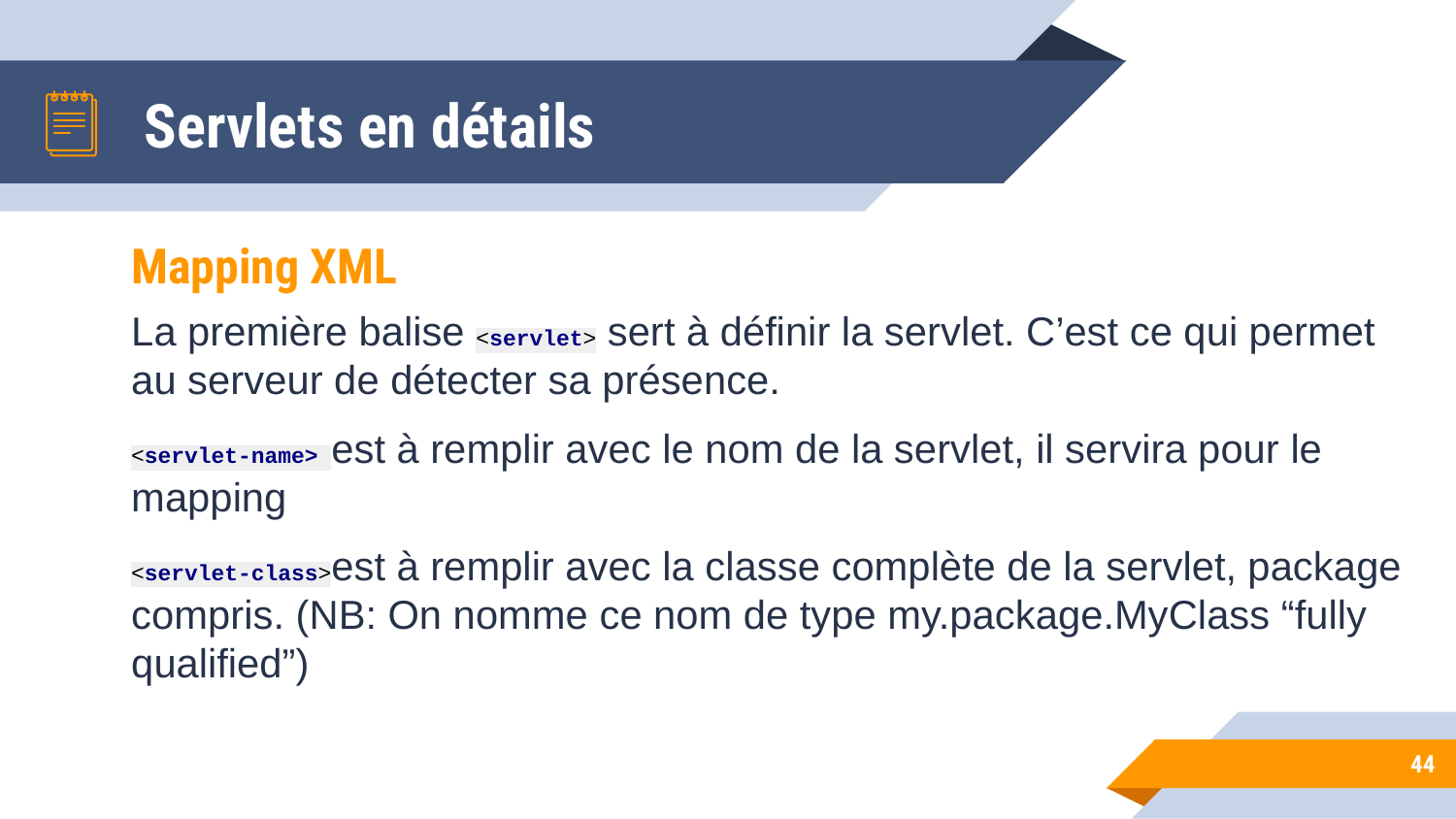

# Servlets en détails

Mapping XML
La première balise <servlet> sert à définir la servlet. C’est ce qui permet au serveur de détecter sa présence.
<servlet-name> est à remplir avec le nom de la servlet, il servira pour le mapping
<servlet-class>est à remplir avec la classe complète de la servlet, package compris. (NB: On nomme ce nom de type my.package.MyClass “fully qualified”)

44